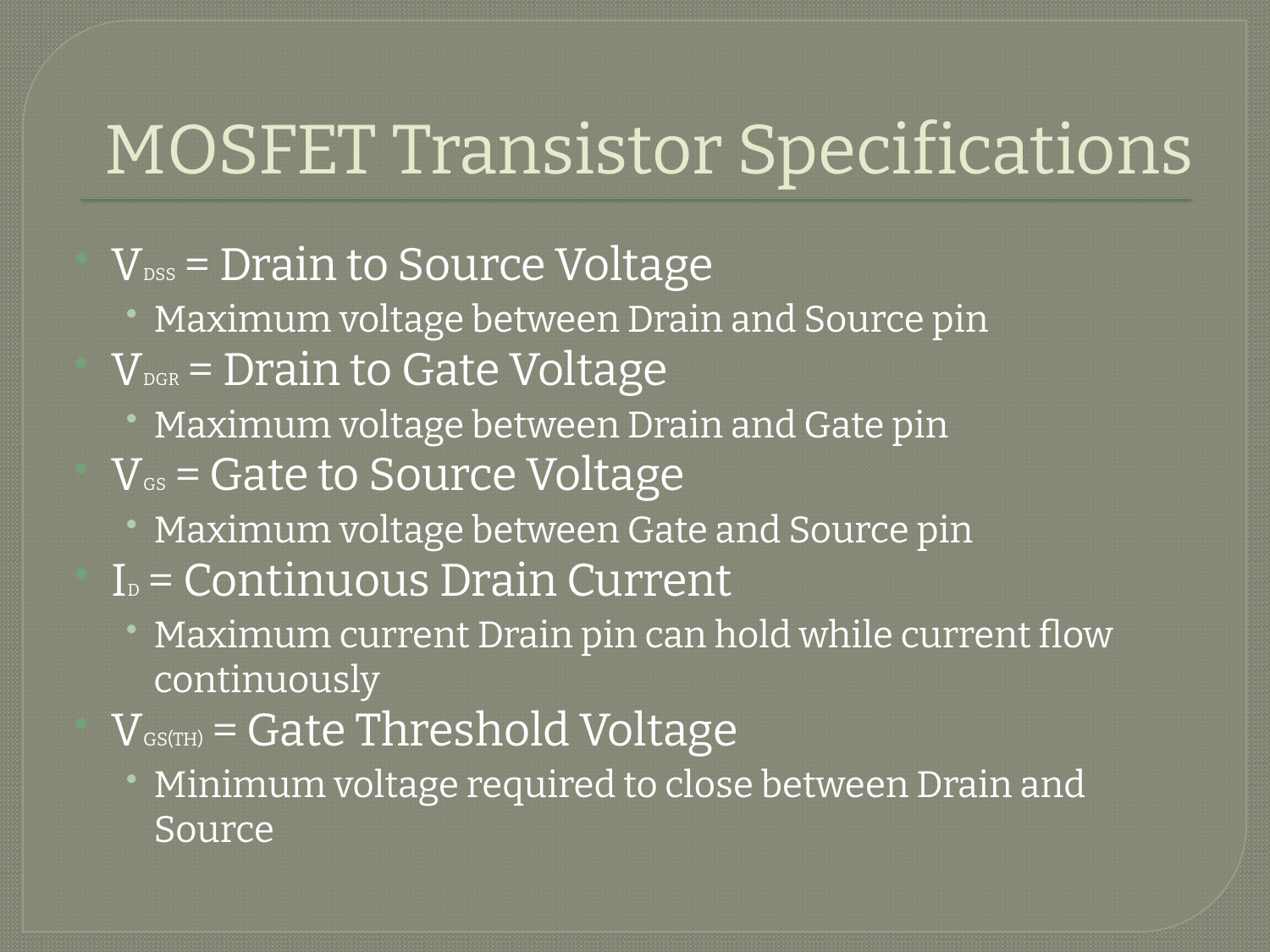

# MOSFET Transistor Specifications
VDSS = Drain to Source Voltage
Maximum voltage between Drain and Source pin
VDGR = Drain to Gate Voltage
Maximum voltage between Drain and Gate pin
VGS = Gate to Source Voltage
Maximum voltage between Gate and Source pin
ID = Continuous Drain Current
Maximum current Drain pin can hold while current flow continuously
VGS(TH) = Gate Threshold Voltage
Minimum voltage required to close between Drain and Source